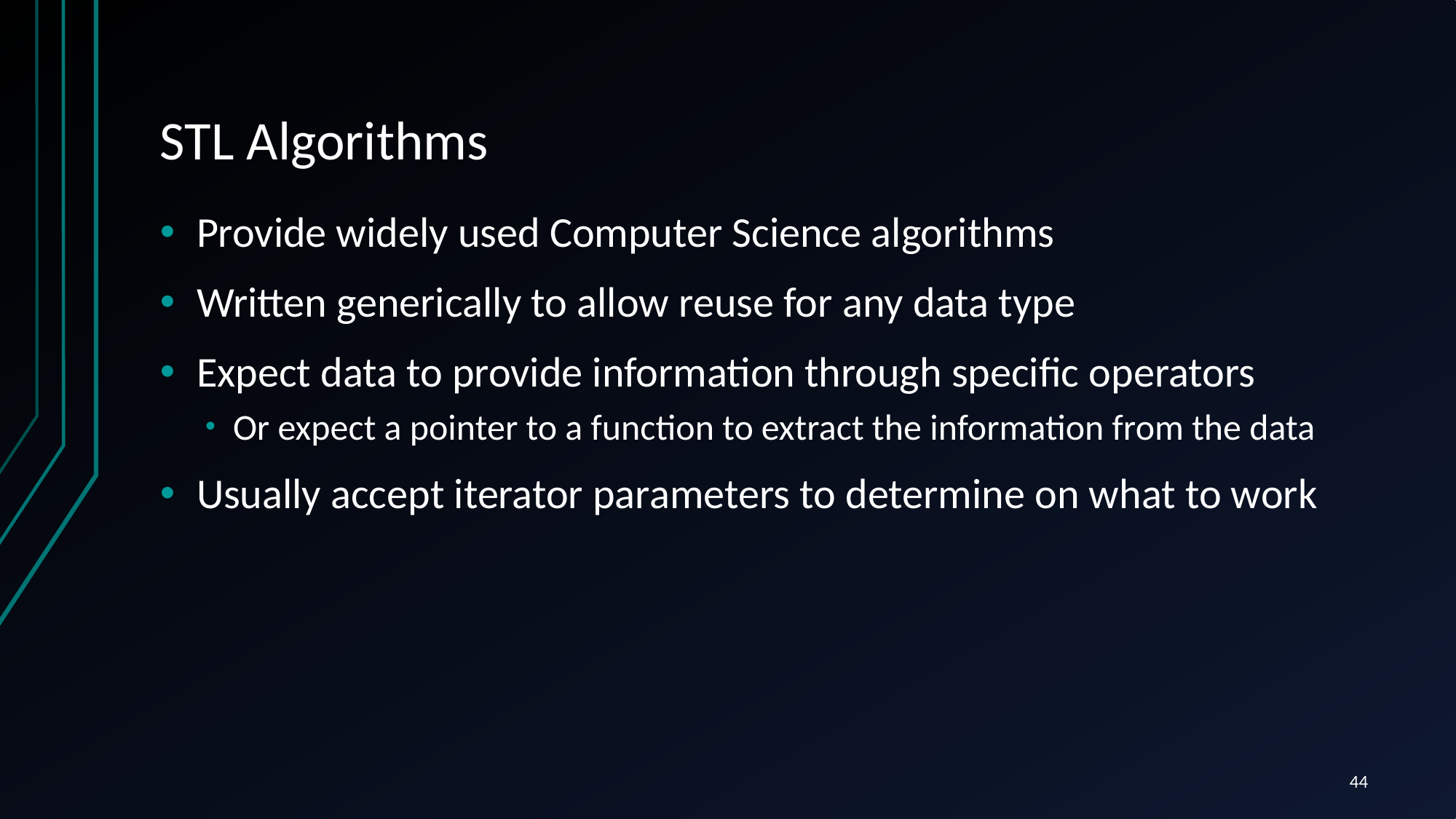

# STL Algorithms
Provide widely used Computer Science algorithms
Written generically to allow reuse for any data type
Expect data to provide information through specific operators
Or expect a pointer to a function to extract the information from the data
Usually accept iterator parameters to determine on what to work
44